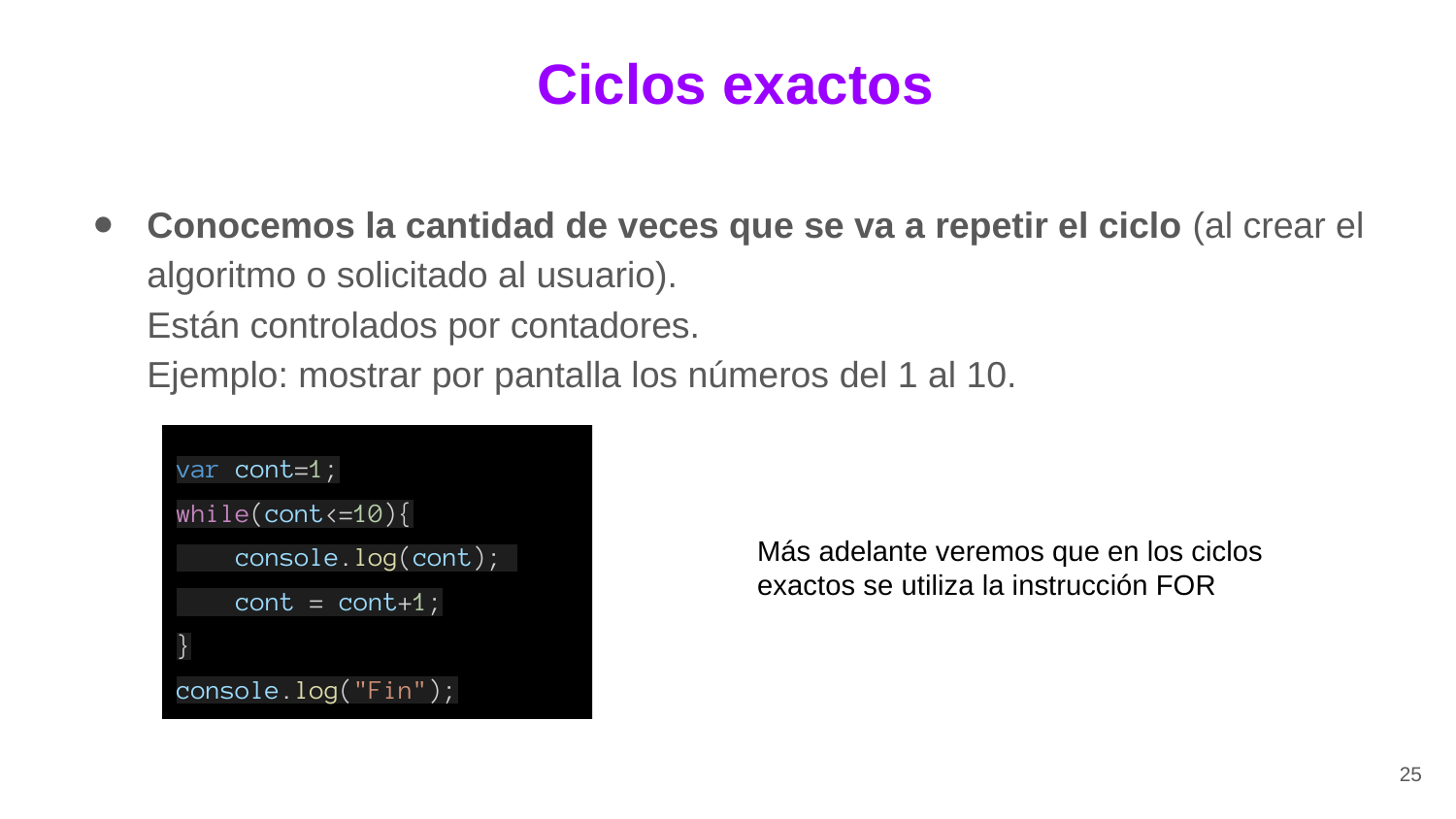

Ciclos exactos
Conocemos la cantidad de veces que se va a repetir el ciclo (al crear el algoritmo o solicitado al usuario).
Están controlados por contadores.
Ejemplo: mostrar por pantalla los números del 1 al 10.
var cont=1;
while(cont<=10){
    console.log(cont);
    cont = cont+1;
}
console.log("Fin");
Más adelante veremos que en los ciclos exactos se utiliza la instrucción FOR
25